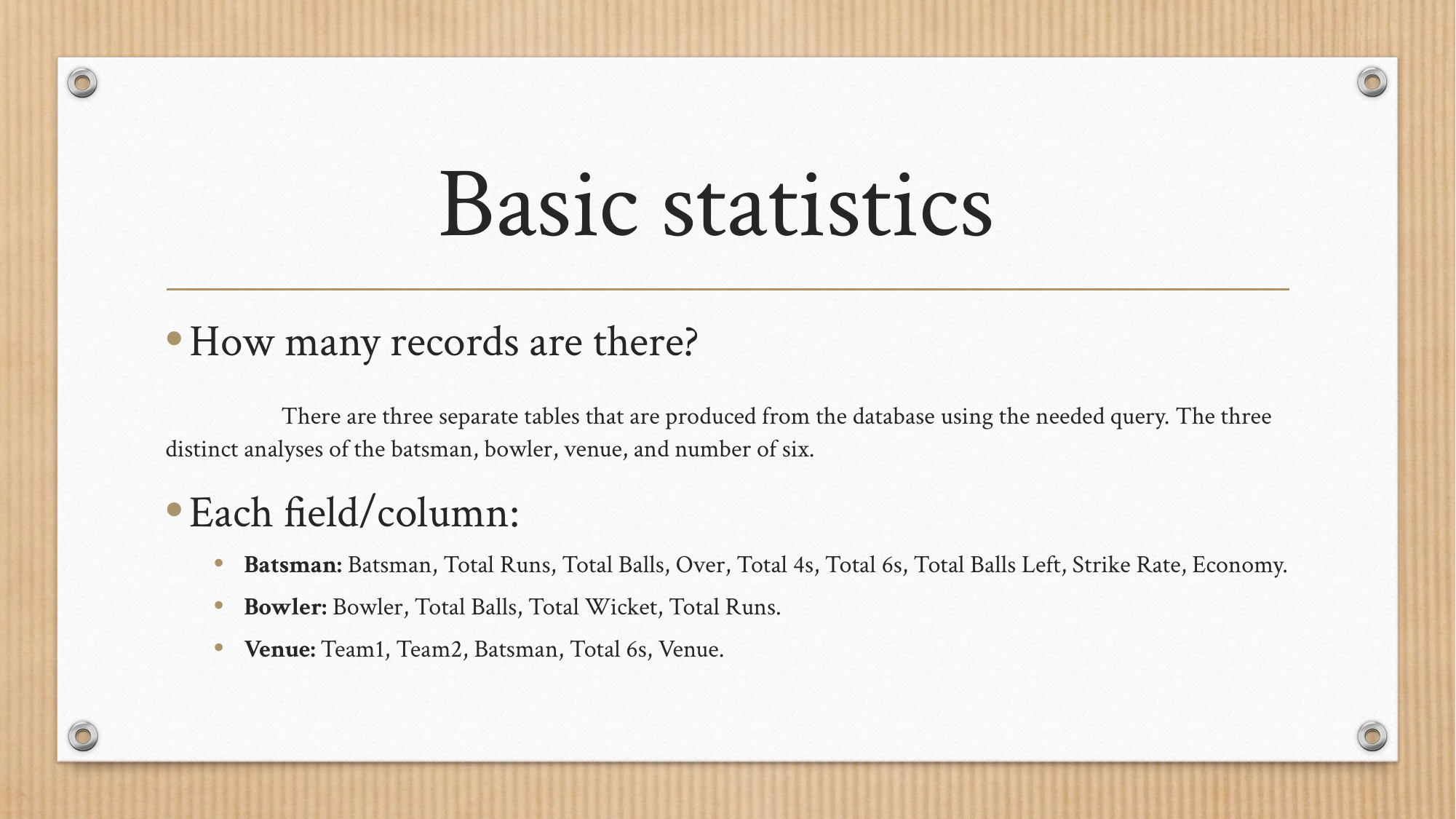

# Basic statistics
How many records are there?
             There are three separate tables that are produced from the database using the needed query. The three distinct analyses of the batsman, bowler, venue, and number of six.
Each field/column:
Batsman: Batsman, Total Runs, Total Balls, Over, Total 4s, Total 6s, Total Balls Left, Strike Rate, Economy.
Bowler: Bowler, Total Balls, Total Wicket, Total Runs.
Venue: Team1, Team2, Batsman, Total 6s, Venue.